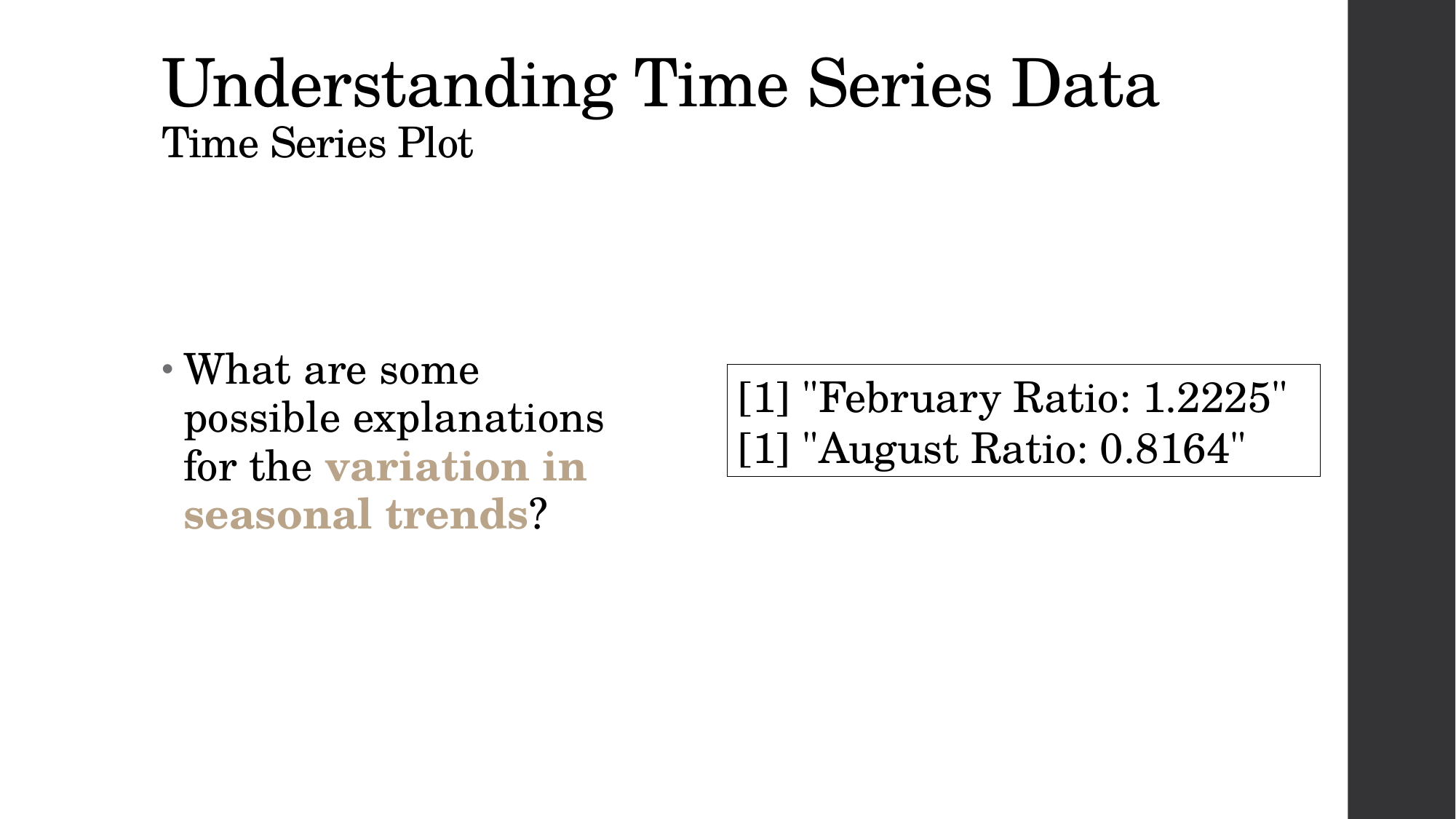

# Understanding Time Series Data Time Series Plot
What are some possible explanations for the variation in seasonal trends?

[1] "February Ratio: 1.2225"
[1] "August Ratio: 0.8164"